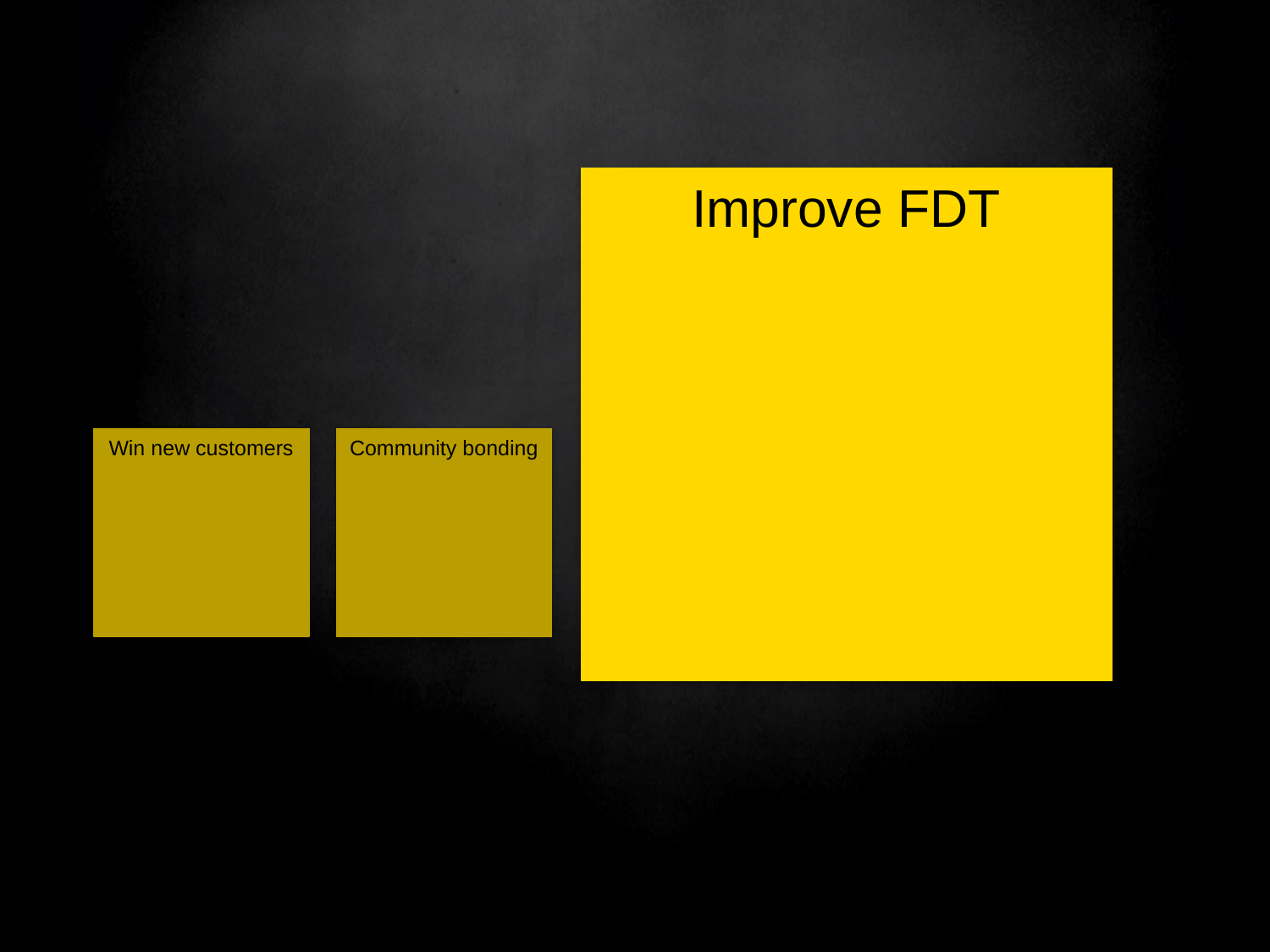

Improve FDT
Win new customers
Community bonding